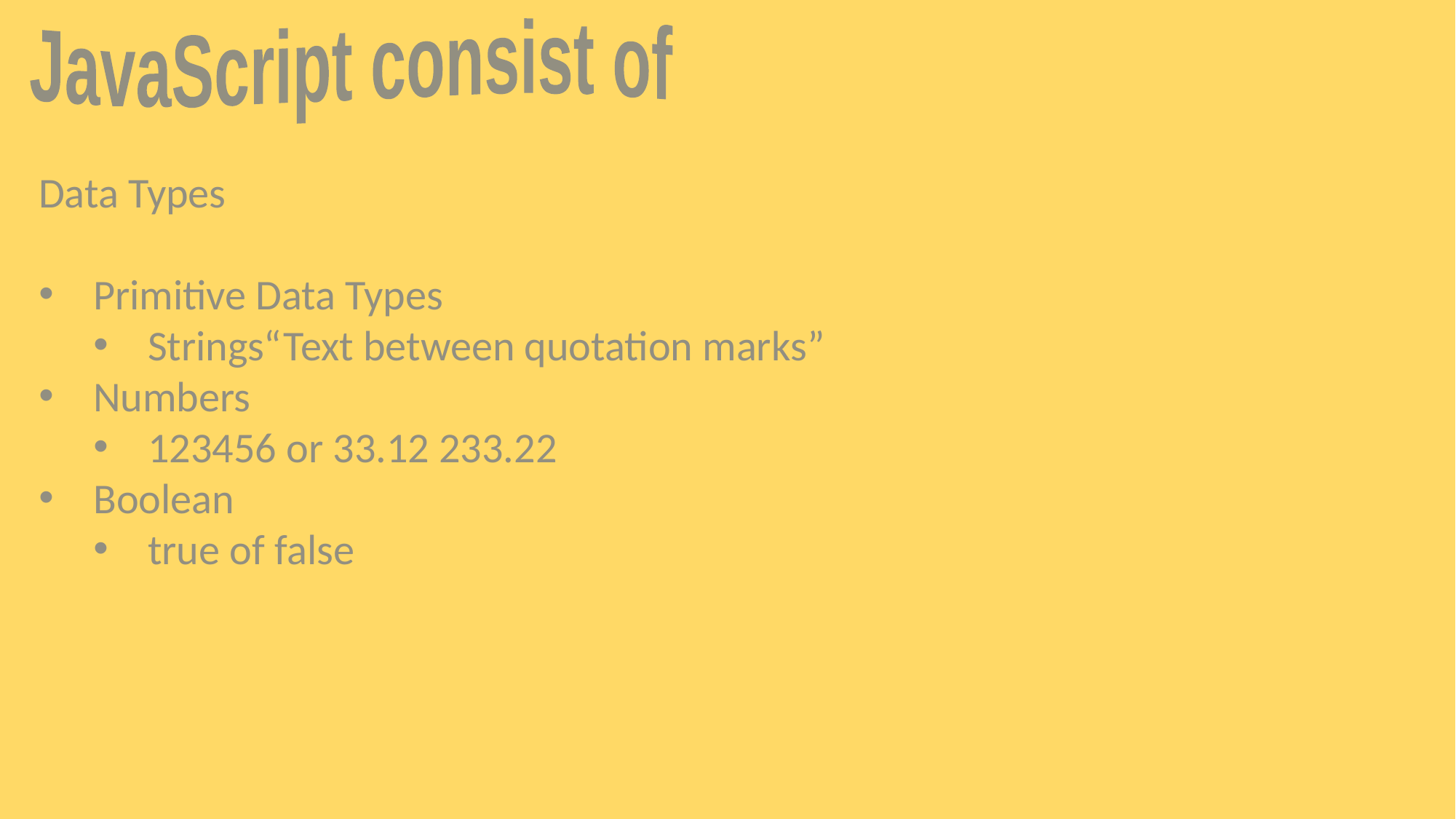

JavaScript consist of
Data Types

Primitive Data Types
Strings“Text between quotation marks”
Numbers
123456 or 33.12 233.22
Boolean
true of false